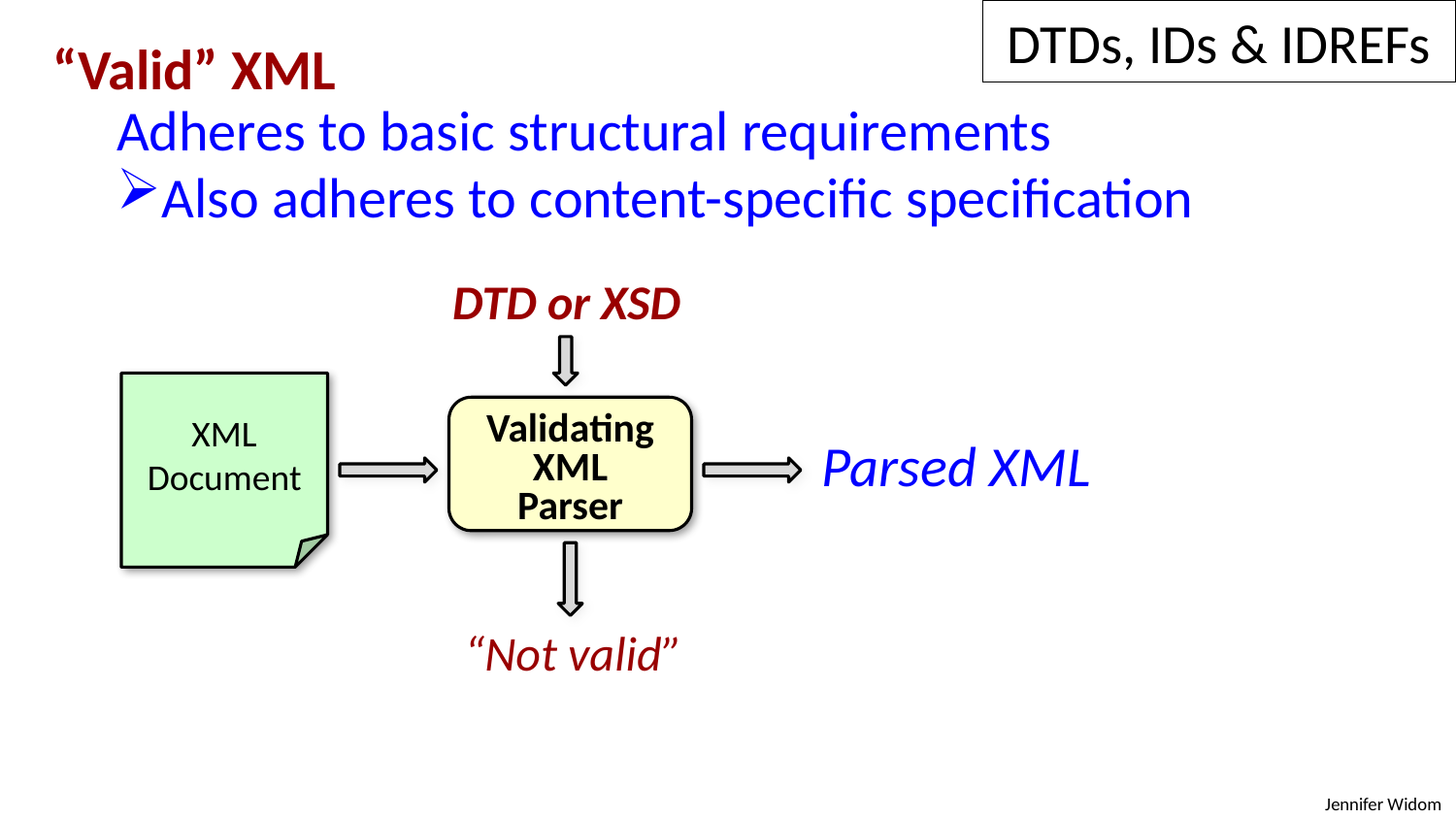

DTDs, IDs & IDREFs
“Valid” XML
Adheres to basic structural requirements
Also adheres to content-specific specification
DTD or XSD

XML
Document
Validating XML
Parser
Parsed XML

“Not valid”